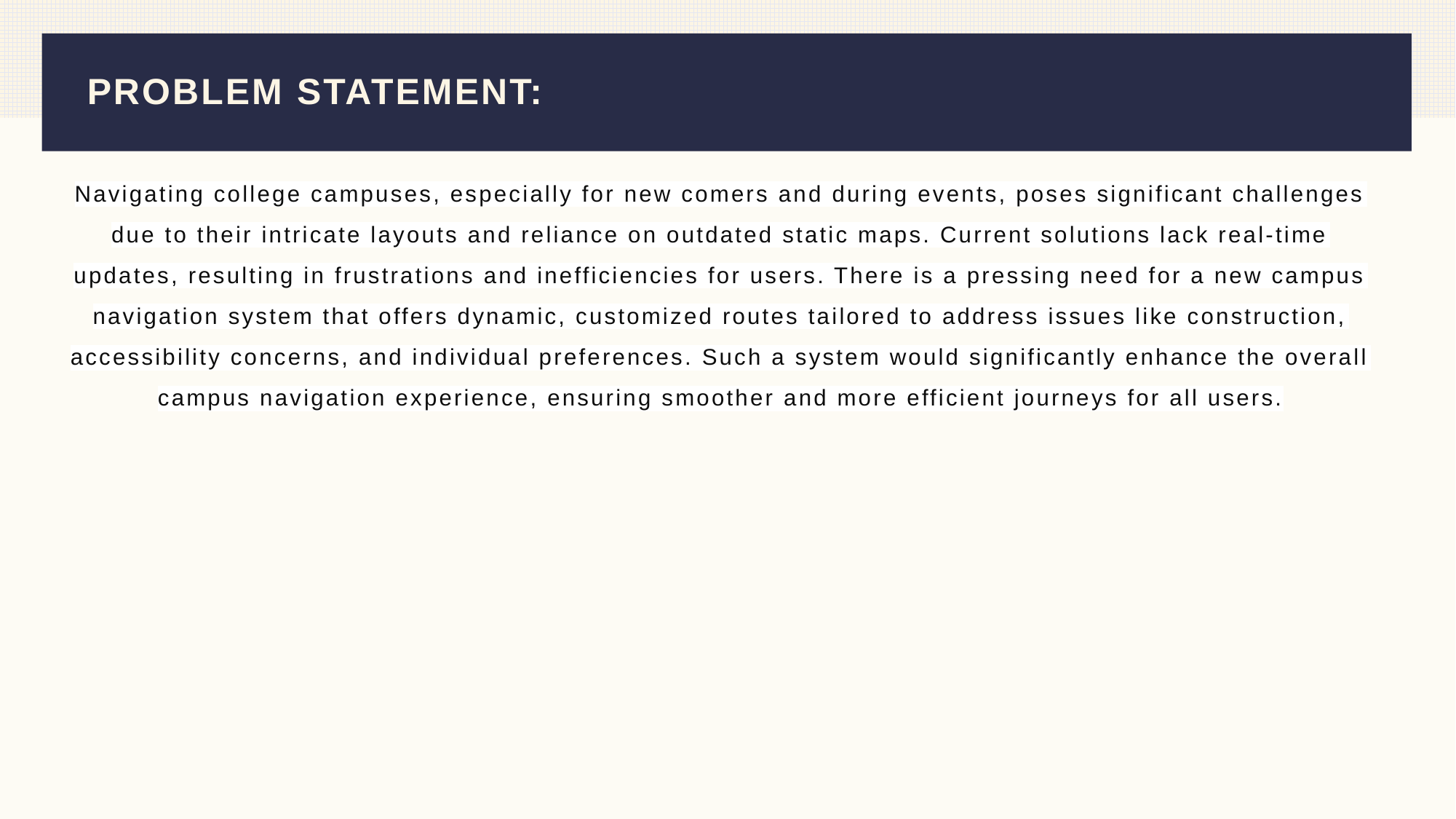

# PROBLEM STATEMENT:
Navigating college campuses, especially for new comers and during events, poses significant challenges due to their intricate layouts and reliance on outdated static maps. Current solutions lack real-time updates, resulting in frustrations and inefficiencies for users. There is a pressing need for a new campus navigation system that offers dynamic, customized routes tailored to address issues like construction, accessibility concerns, and individual preferences. Such a system would significantly enhance the overall campus navigation experience, ensuring smoother and more efficient journeys for all users.